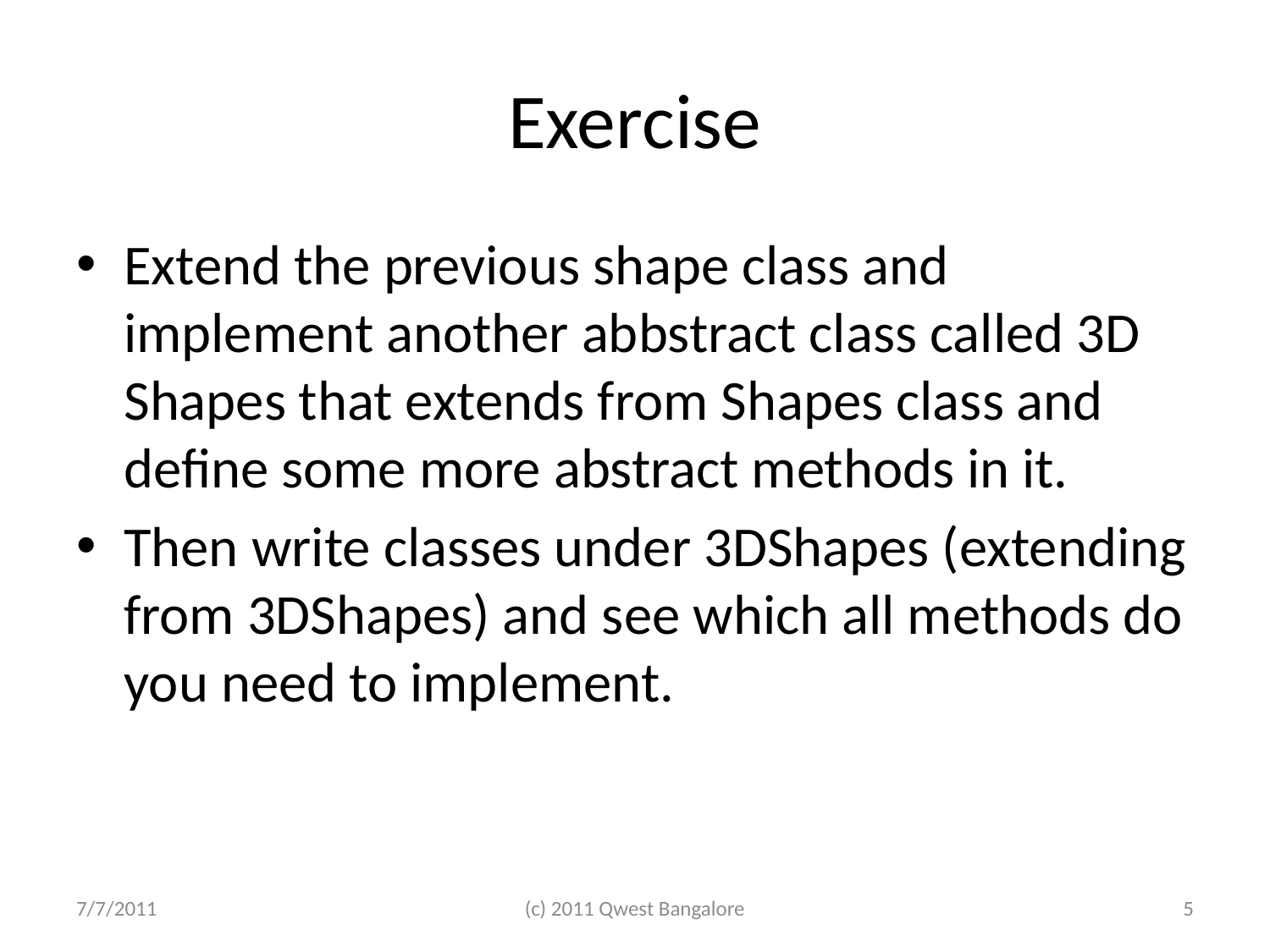

# Exercise
Extend the previous shape class and implement another abbstract class called 3D Shapes that extends from Shapes class and define some more abstract methods in it.
Then write classes under 3DShapes (extending from 3DShapes) and see which all methods do you need to implement.
7/7/2011
(c) 2011 Qwest Bangalore
5